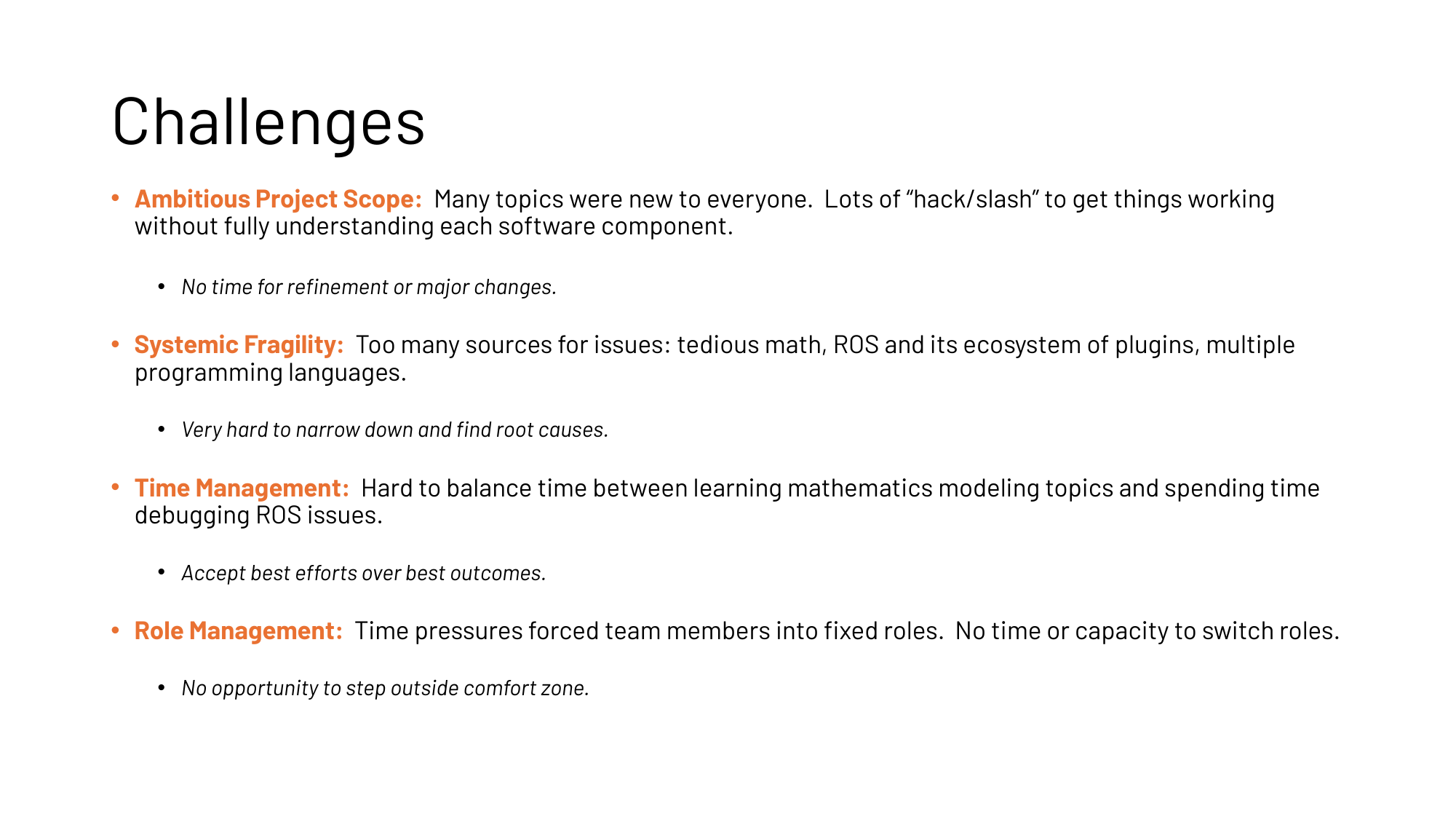

# Challenges
Ambitious Project Scope:  Many topics were new to everyone.  Lots of “hack/slash” to get things working without fully understanding each software component.
No time for refinement or major changes.
Systemic Fragility:  Too many sources for issues: tedious math, ROS and its ecosystem of plugins, multiple programming languages.
Very hard to narrow down and find root causes.
Time Management:  Hard to balance time between learning mathematics modeling topics and spending time debugging ROS issues.
Accept best efforts over best outcomes.
Role Management:  Time pressures forced team members into fixed roles.  No time or capacity to switch roles.
No opportunity to step outside comfort zone.